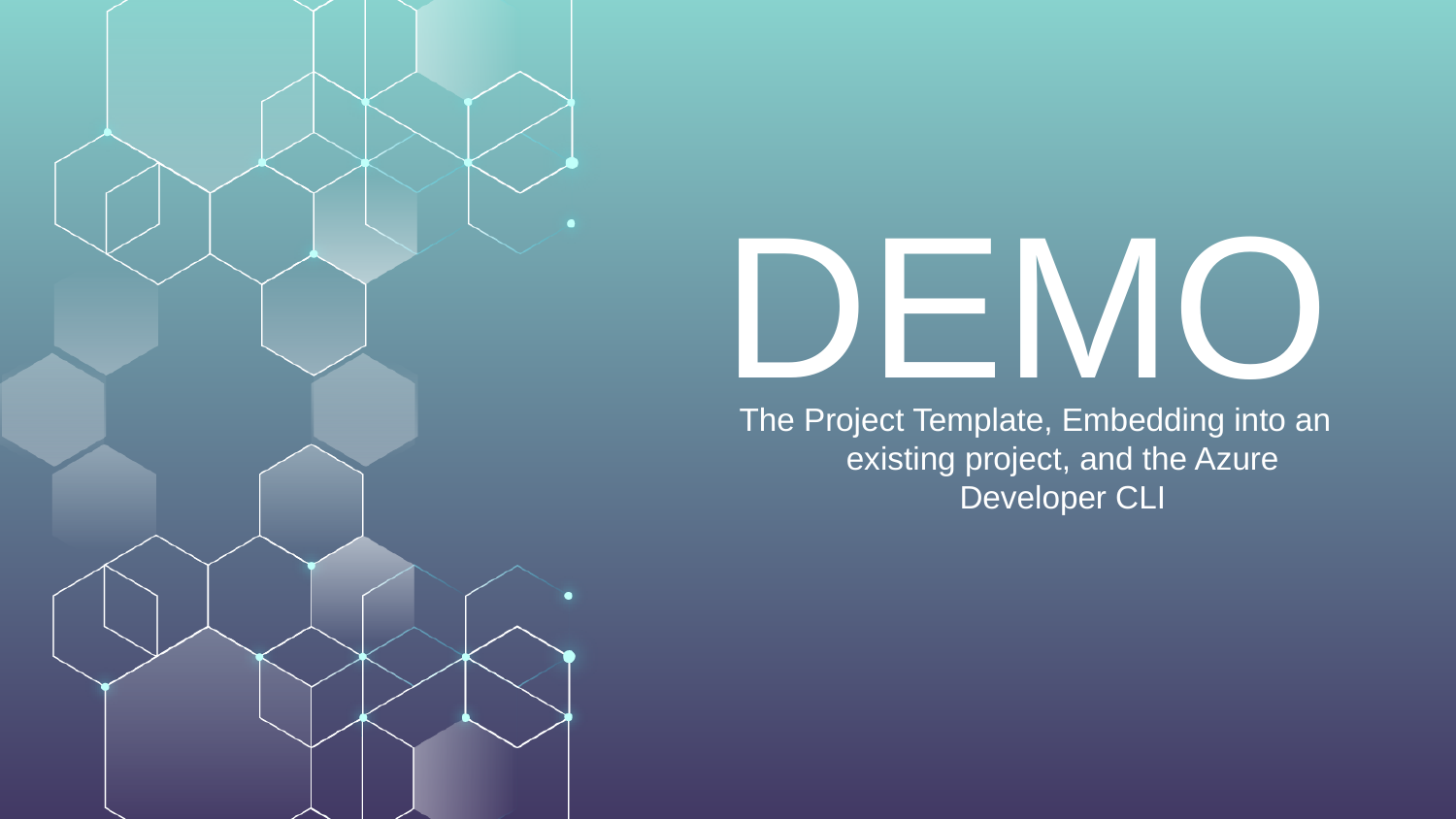

DEMO
The Project Template, Embedding into an existing project, and the Azure Developer CLI